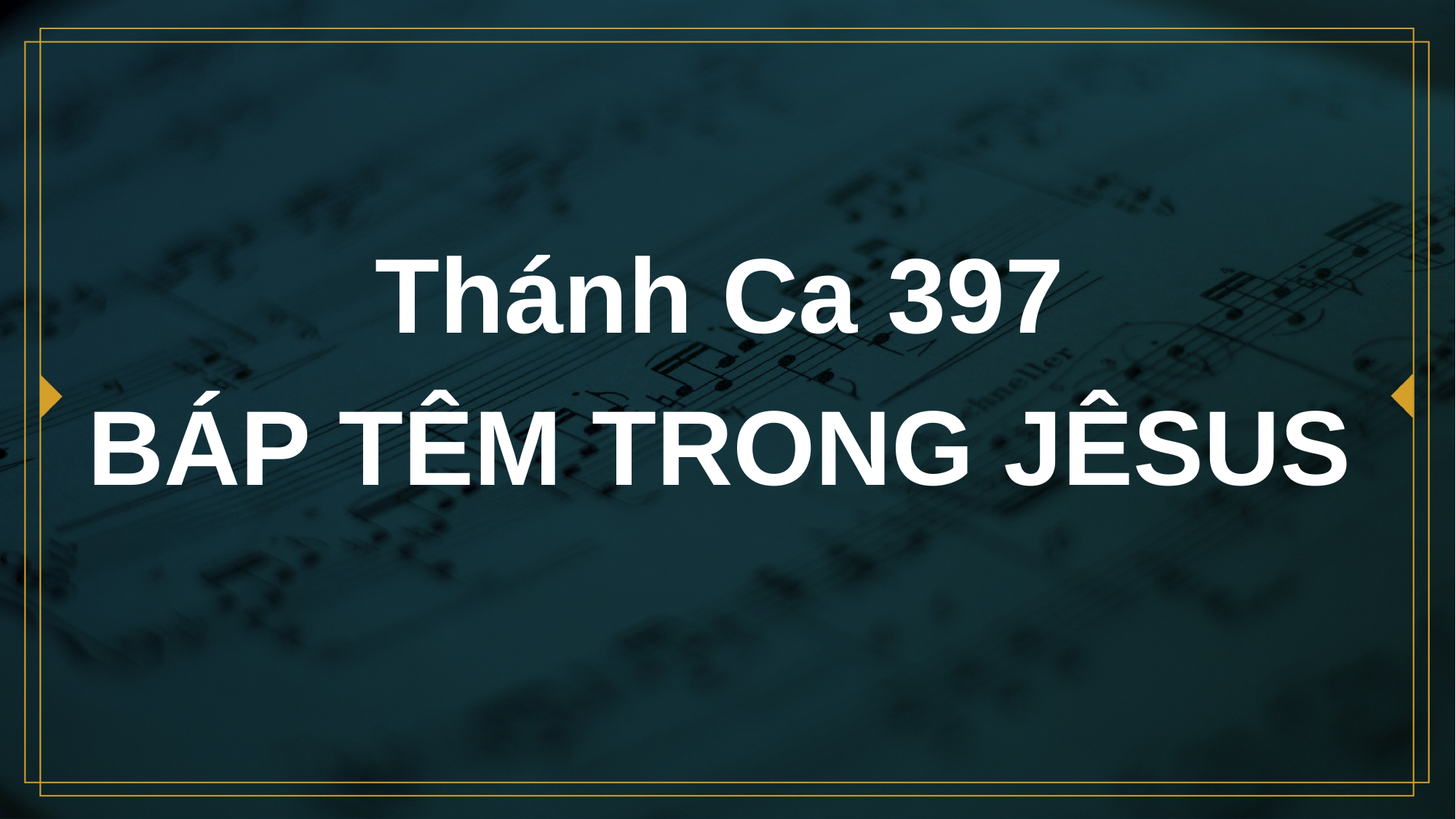

# Thánh Ca 397 BÁP TÊM TRONG JÊSUS